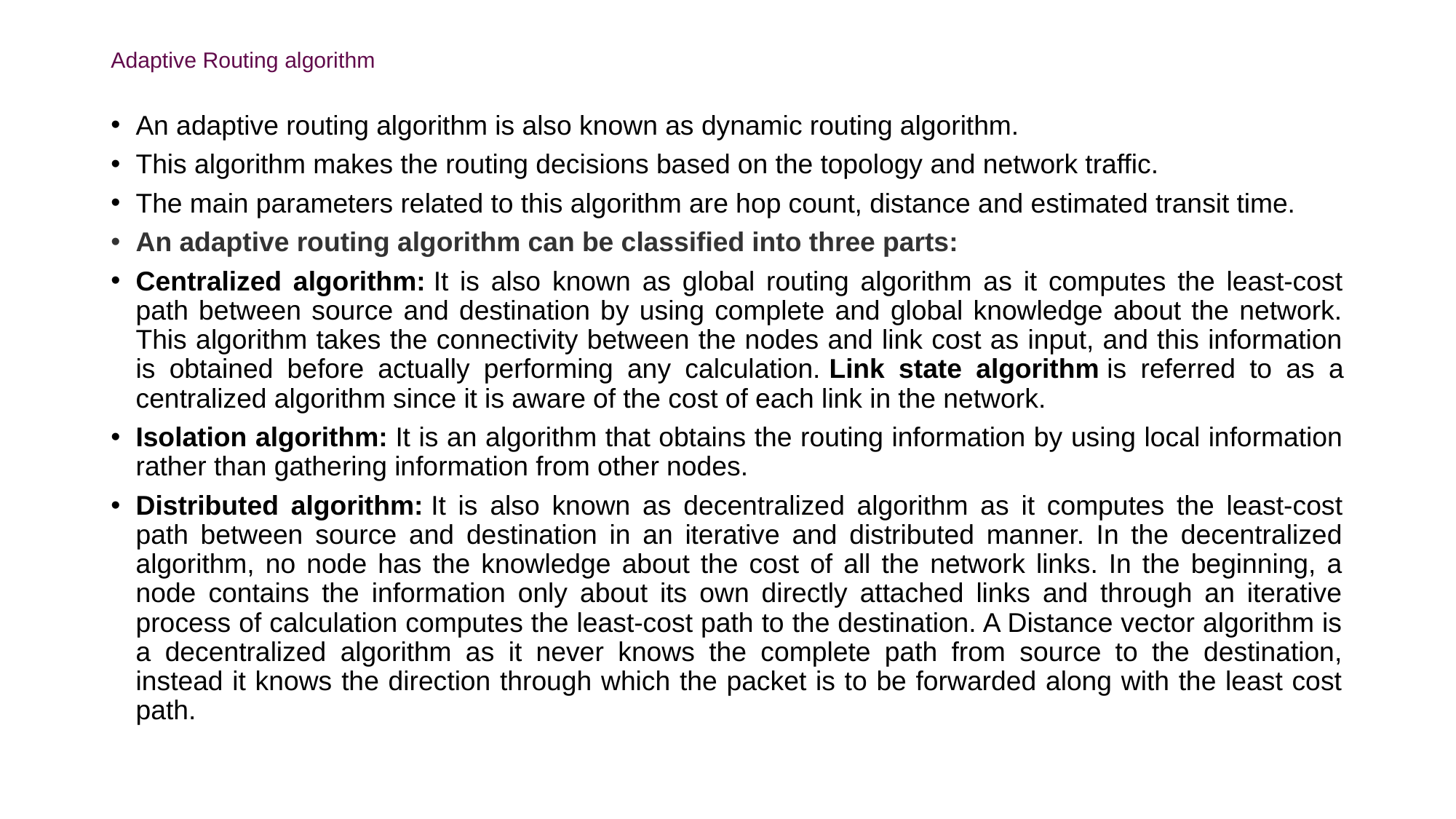

# Adaptive Routing algorithm
An adaptive routing algorithm is also known as dynamic routing algorithm.
This algorithm makes the routing decisions based on the topology and network traffic.
The main parameters related to this algorithm are hop count, distance and estimated transit time.
An adaptive routing algorithm can be classified into three parts:
Centralized algorithm: It is also known as global routing algorithm as it computes the least-cost path between source and destination by using complete and global knowledge about the network. This algorithm takes the connectivity between the nodes and link cost as input, and this information is obtained before actually performing any calculation. Link state algorithm is referred to as a centralized algorithm since it is aware of the cost of each link in the network.
Isolation algorithm: It is an algorithm that obtains the routing information by using local information rather than gathering information from other nodes.
Distributed algorithm: It is also known as decentralized algorithm as it computes the least-cost path between source and destination in an iterative and distributed manner. In the decentralized algorithm, no node has the knowledge about the cost of all the network links. In the beginning, a node contains the information only about its own directly attached links and through an iterative process of calculation computes the least-cost path to the destination. A Distance vector algorithm is a decentralized algorithm as it never knows the complete path from source to the destination, instead it knows the direction through which the packet is to be forwarded along with the least cost path.